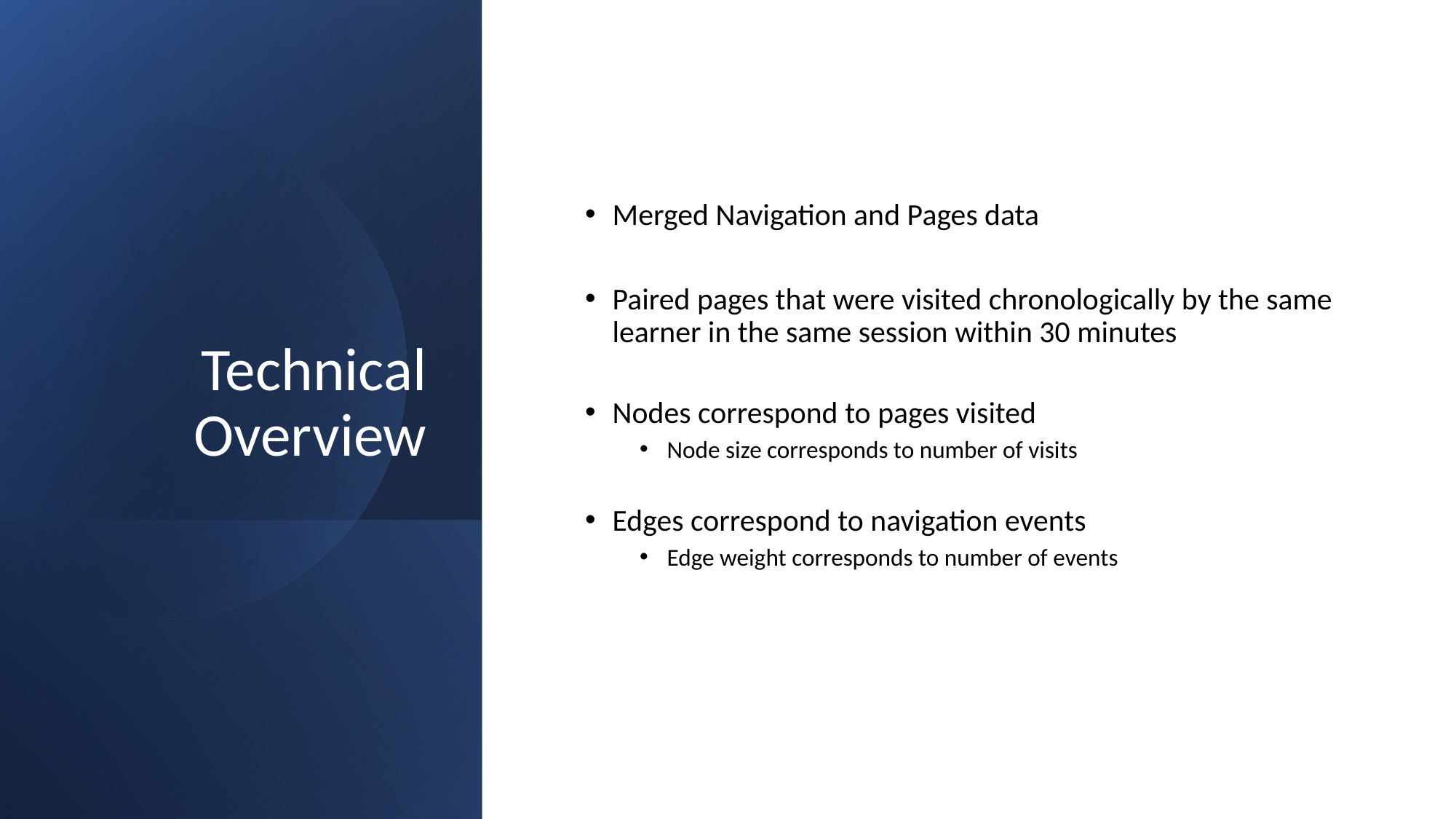

# Technical Overview
Merged Navigation and Pages data
Paired pages that were visited chronologically by the same learner in the same session within 30 minutes
Nodes correspond to pages visited
Node size corresponds to number of visits
Edges correspond to navigation events
Edge weight corresponds to number of events